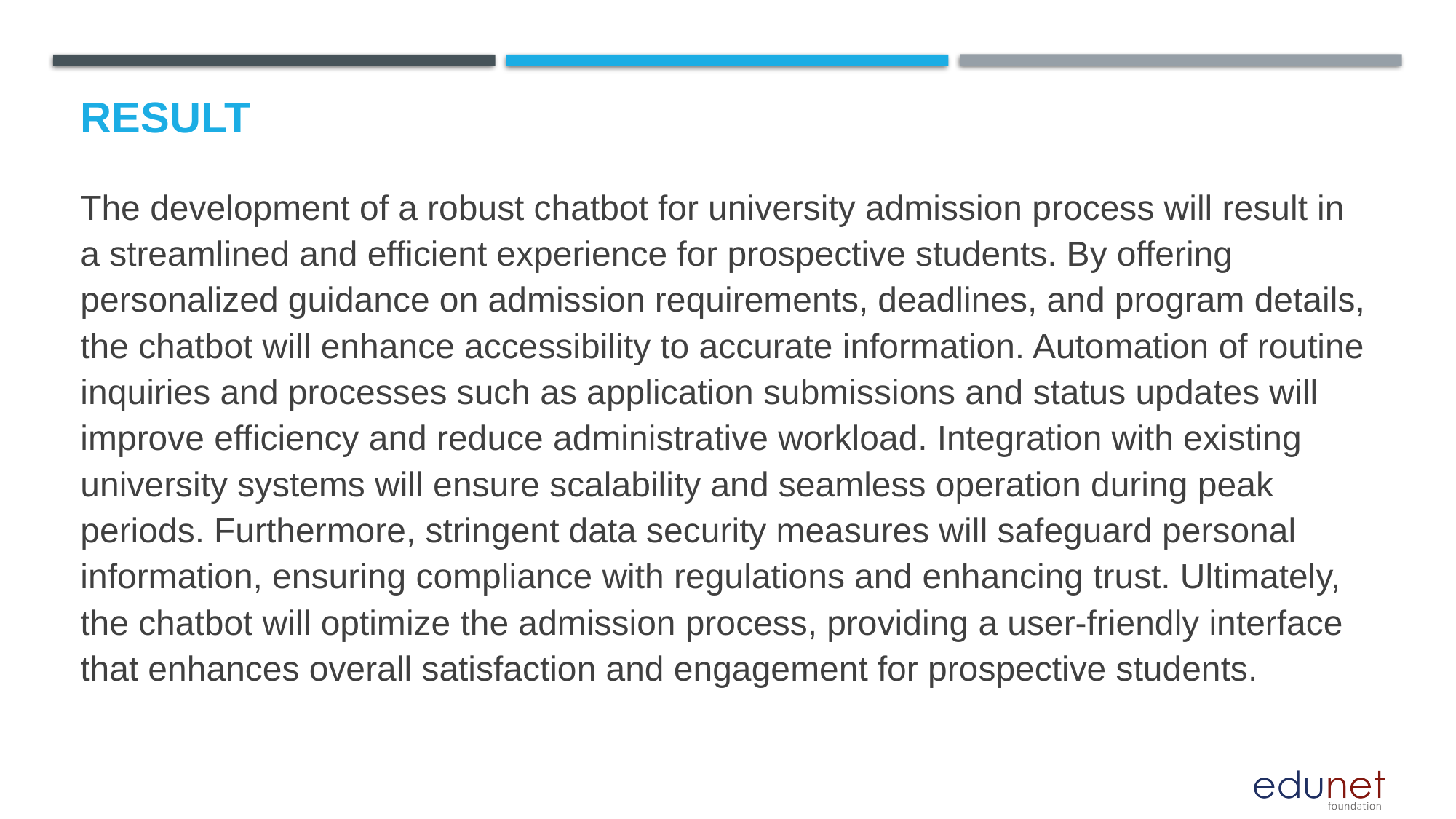

# Result
The development of a robust chatbot for university admission process will result in a streamlined and efficient experience for prospective students. By offering personalized guidance on admission requirements, deadlines, and program details, the chatbot will enhance accessibility to accurate information. Automation of routine inquiries and processes such as application submissions and status updates will improve efficiency and reduce administrative workload. Integration with existing university systems will ensure scalability and seamless operation during peak periods. Furthermore, stringent data security measures will safeguard personal information, ensuring compliance with regulations and enhancing trust. Ultimately, the chatbot will optimize the admission process, providing a user-friendly interface that enhances overall satisfaction and engagement for prospective students.